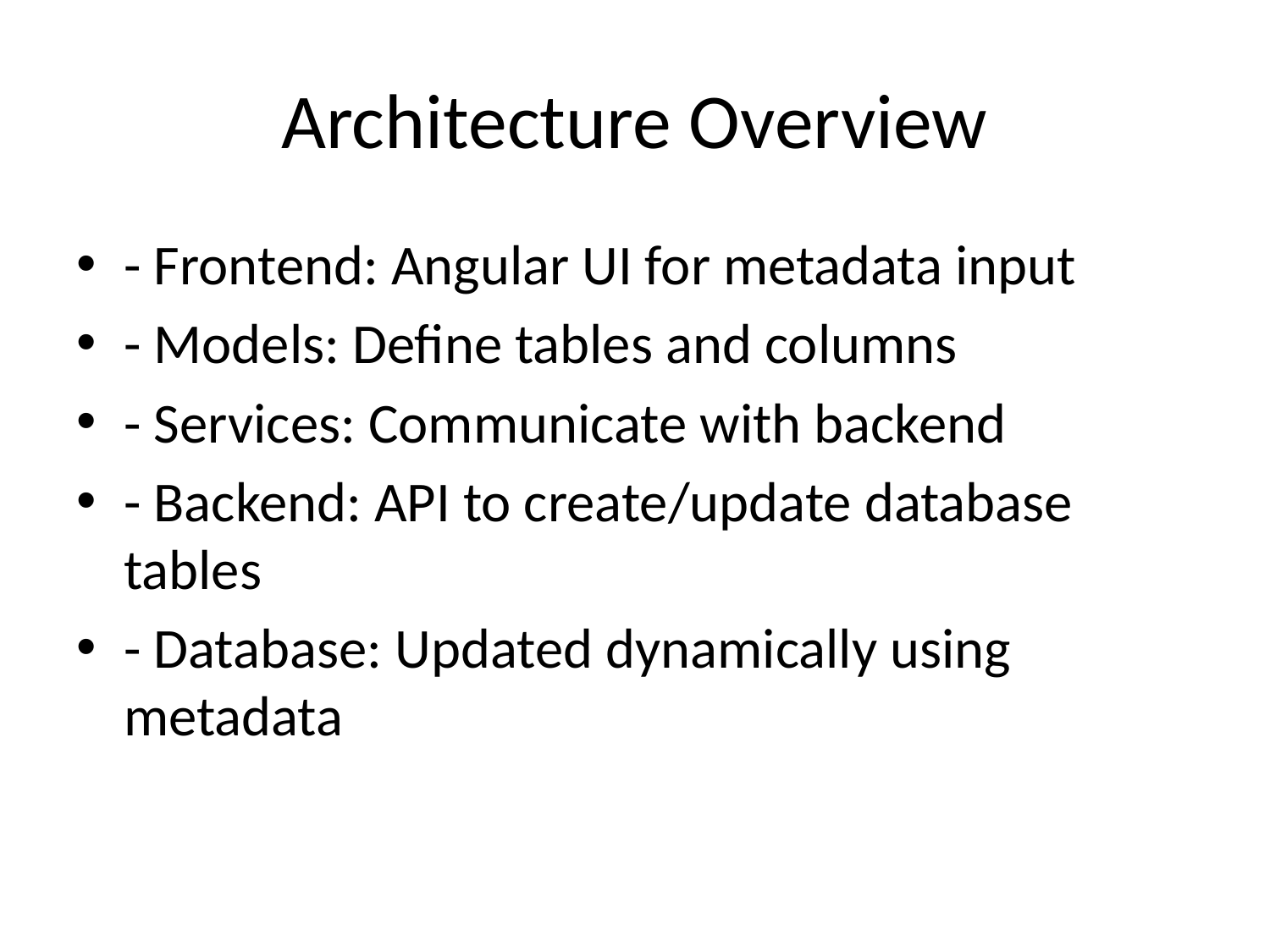

# Architecture Overview
- Frontend: Angular UI for metadata input
- Models: Define tables and columns
- Services: Communicate with backend
- Backend: API to create/update database tables
- Database: Updated dynamically using metadata